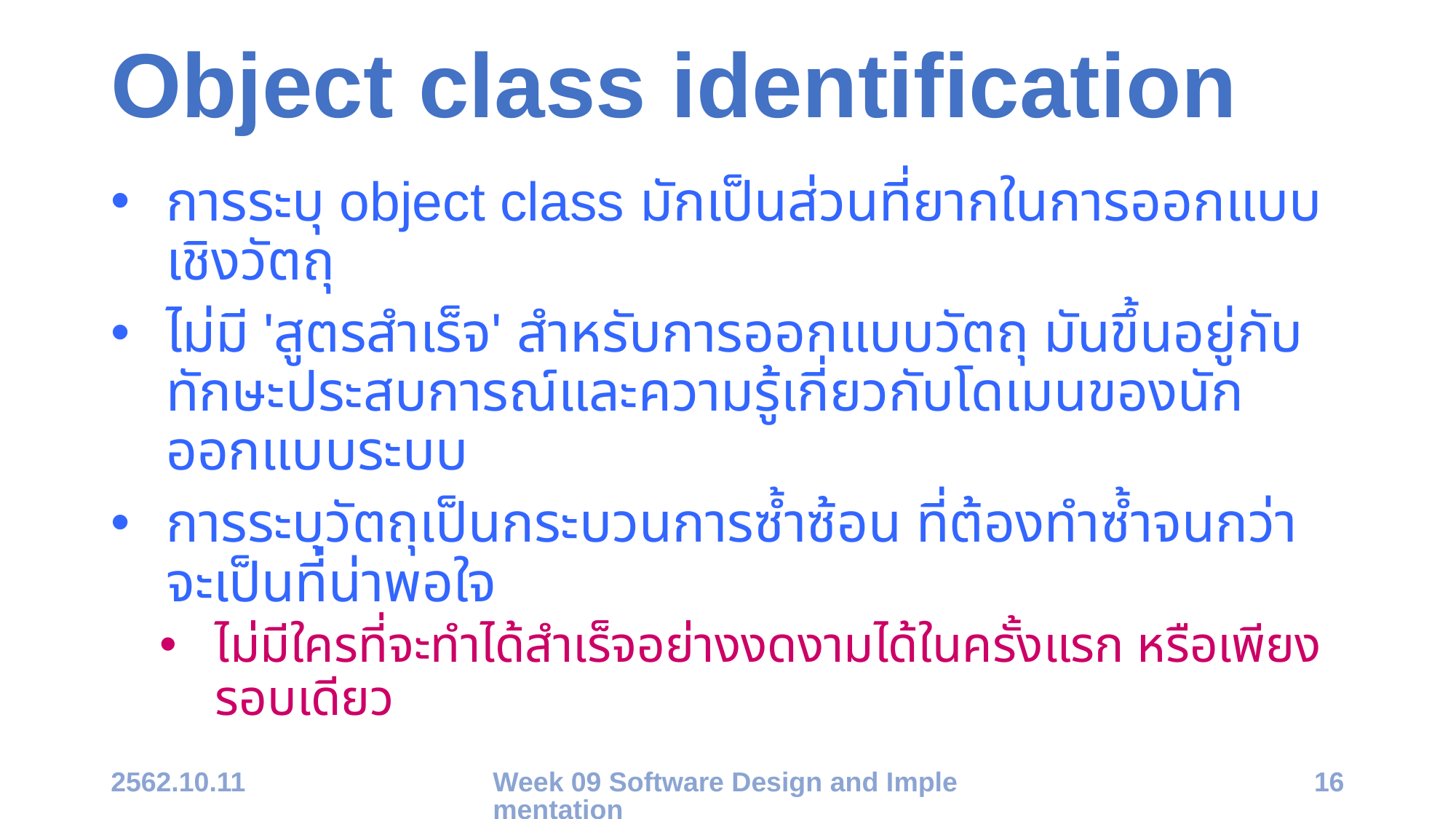

# Object class identification
การระบุ object class มักเป็นส่วนที่ยากในการออกแบบเชิงวัตถุ
ไม่มี 'สูตรสำเร็จ' สำหรับการออกแบบวัตถุ มันขึ้นอยู่กับทักษะประสบการณ์และความรู้เกี่ยวกับโดเมนของนักออกแบบระบบ
การระบุวัตถุเป็นกระบวนการซ้ำซ้อน ที่ต้องทำซ้ำจนกว่าจะเป็นที่น่าพอใจ
ไม่มีใครที่จะทำได้สำเร็จอย่างงดงามได้ในครั้งแรก หรือเพียงรอบเดียว
2562.10.11
Week 09 Software Design and Implementation
16